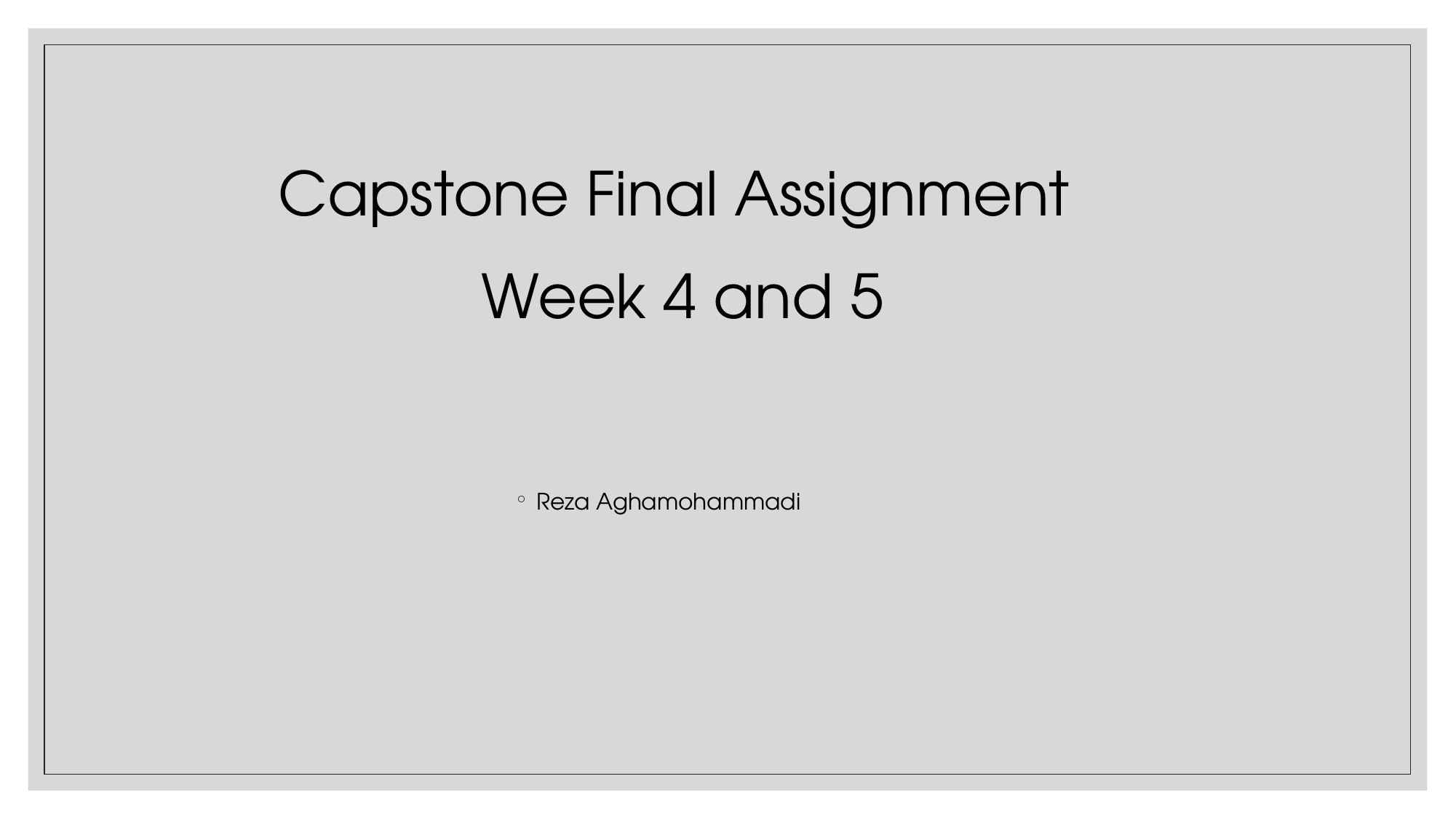

Capstone Final Assignment
Week 4 and 5
Reza Aghamohammadi